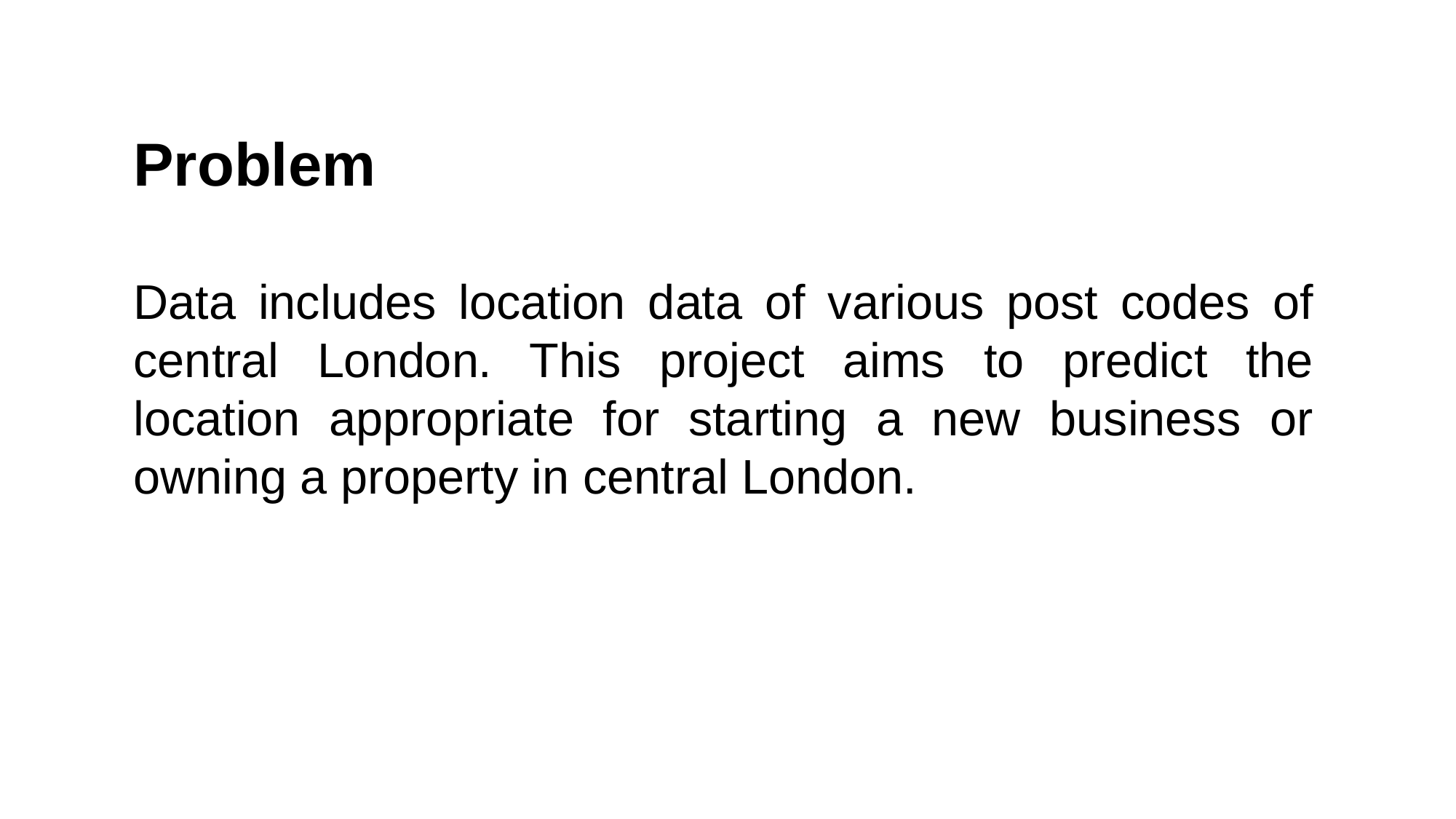

Problem

Data includes location data of various post codes of central London. This project aims to predict the location appropriate for starting a new business or owning a property in central London.